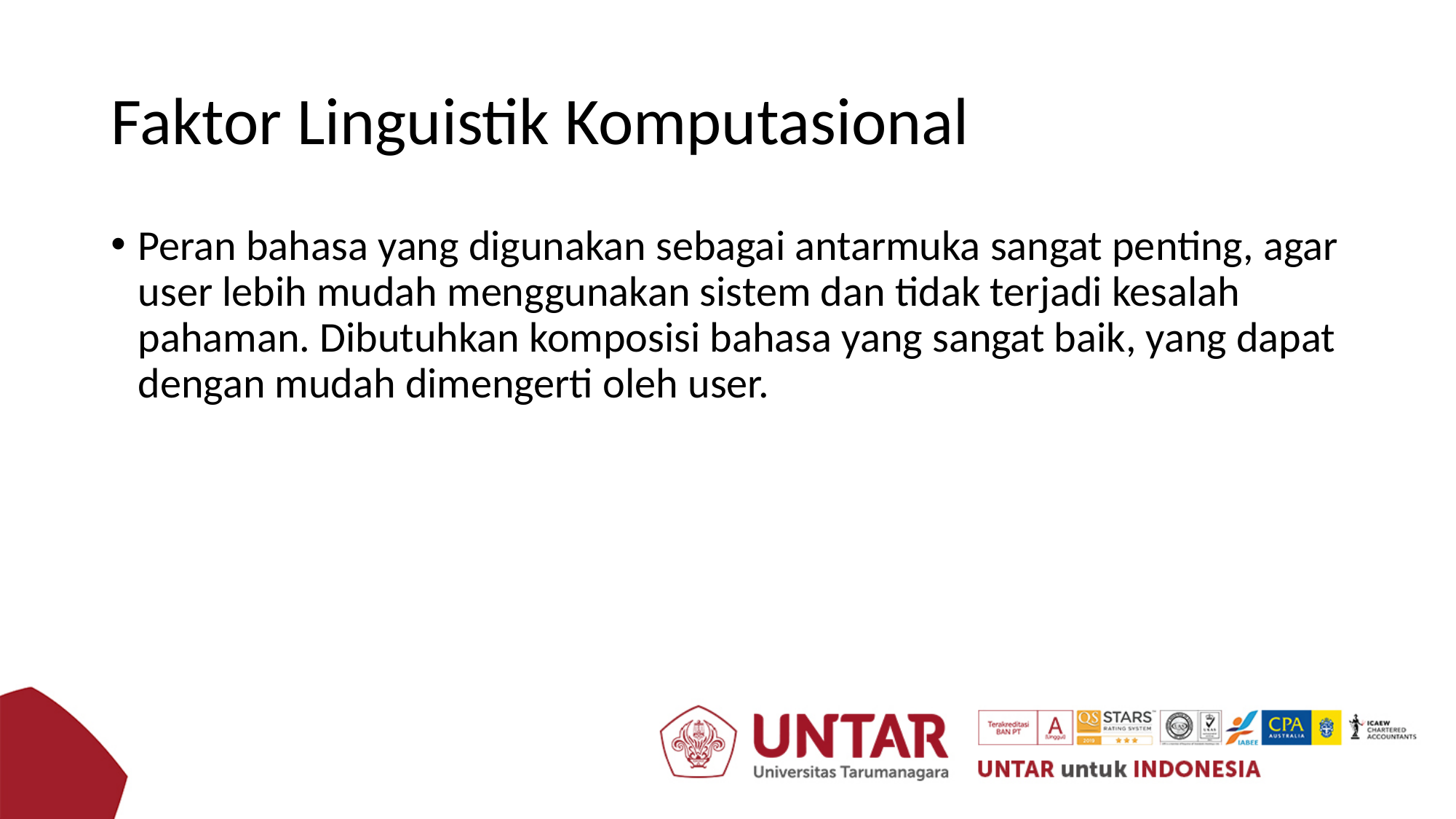

# Faktor Linguistik Komputasional
Peran bahasa yang digunakan sebagai antarmuka sangat penting, agar user lebih mudah menggunakan sistem dan tidak terjadi kesalah pahaman. Dibutuhkan komposisi bahasa yang sangat baik, yang dapat dengan mudah dimengerti oleh user.